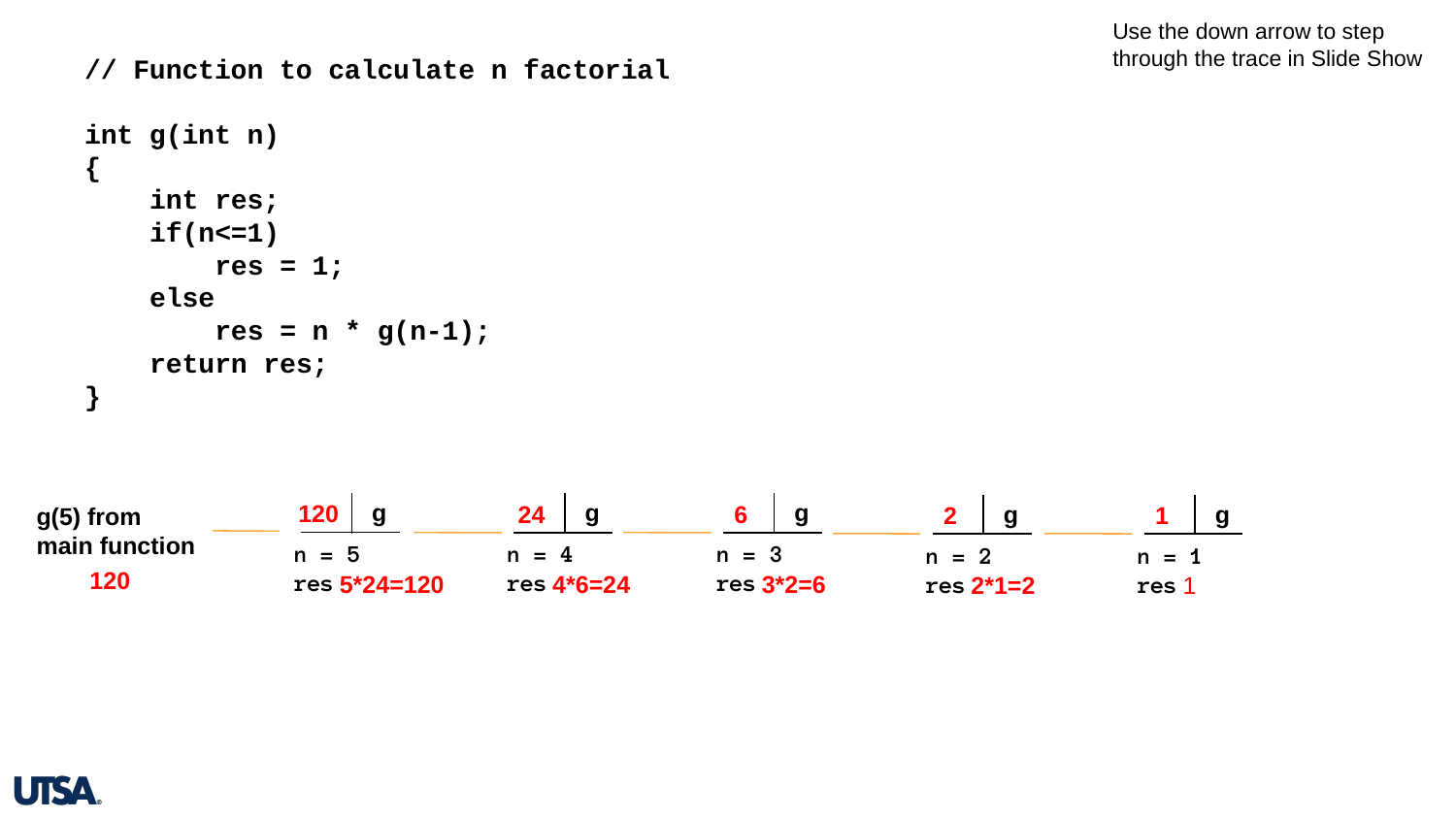

Use the down arrow to step through the trace in Slide Show
// Function to calculate n factorial

int g(int n)
{
    int res;
    if(n<=1)
        res = 1;
    else
        res = n * g(n-1);
    return res;
}
g(5) from main function
g
g
g
120
g
g
24
6
2
1
n = 5
res
n = 4
res
n = 3
res
n = 2
res
n = 1
res
120
5*24=120
4*6=24
3*2=6
2*1=2
1